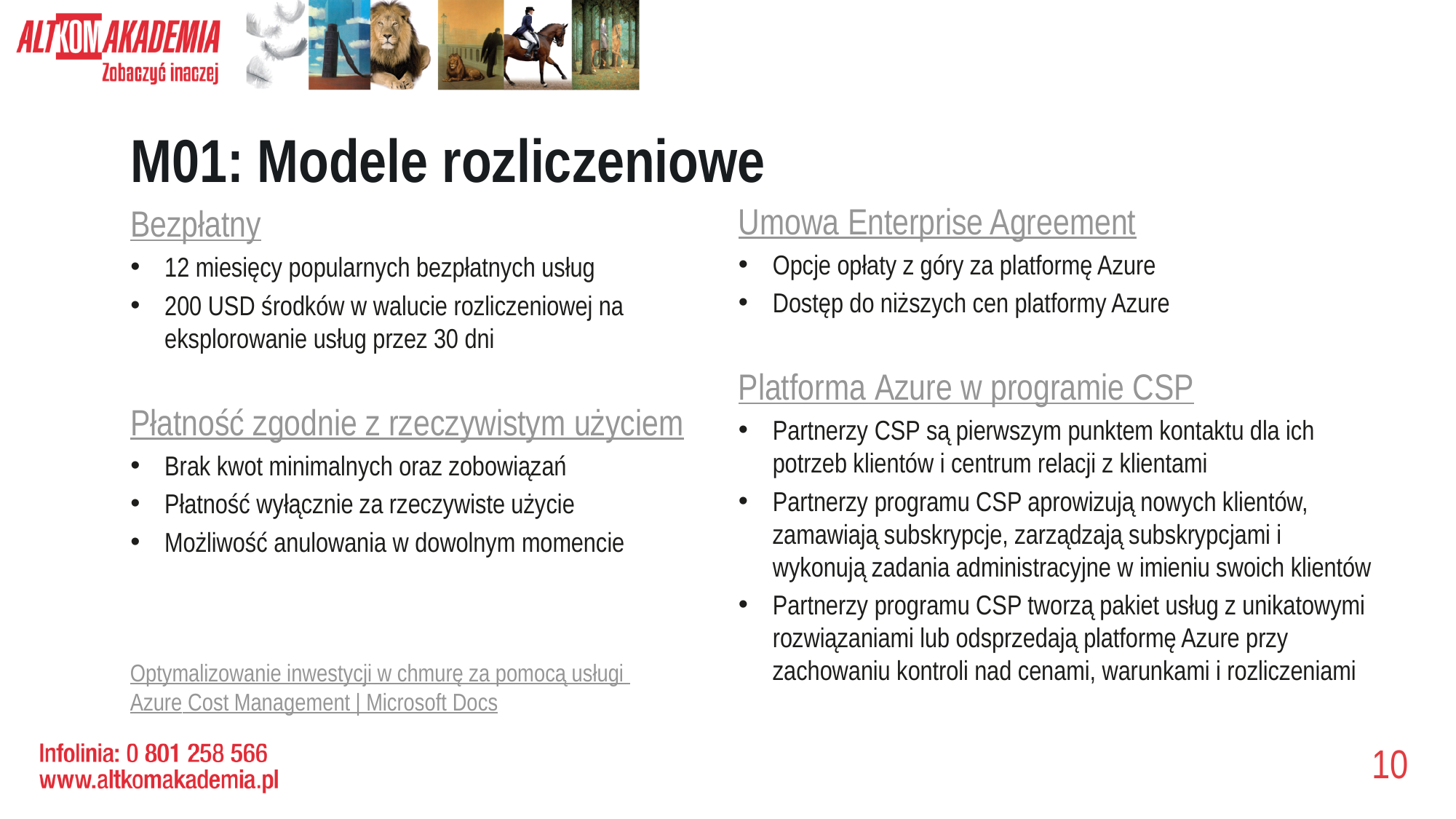

# M01: Modele rozliczeniowe
Umowa Enterprise Agreement
Opcje opłaty z góry za platformę Azure
Dostęp do niższych cen platformy Azure

Platforma Azure w programie CSP
Partnerzy CSP są pierwszym punktem kontaktu dla ich potrzeb klientów i centrum relacji z klientami
Partnerzy programu CSP aprowizują nowych klientów, zamawiają subskrypcje, zarządzają subskrypcjami i wykonują zadania administracyjne w imieniu swoich klientów
Partnerzy programu CSP tworzą pakiet usług z unikatowymi rozwiązaniami lub odsprzedają platformę Azure przy zachowaniu kontroli nad cenami, warunkami i rozliczeniami
Bezpłatny
12 miesięcy popularnych bezpłatnych usług
200 USD środków w walucie rozliczeniowej na eksplorowanie usług przez 30 dni

Płatność zgodnie z rzeczywistym użyciem
Brak kwot minimalnych oraz zobowiązań
Płatność wyłącznie za rzeczywiste użycie
Możliwość anulowania w dowolnym momencie
Optymalizowanie inwestycji w chmurę za pomocą usługi Azure Cost Management | Microsoft Docs
10